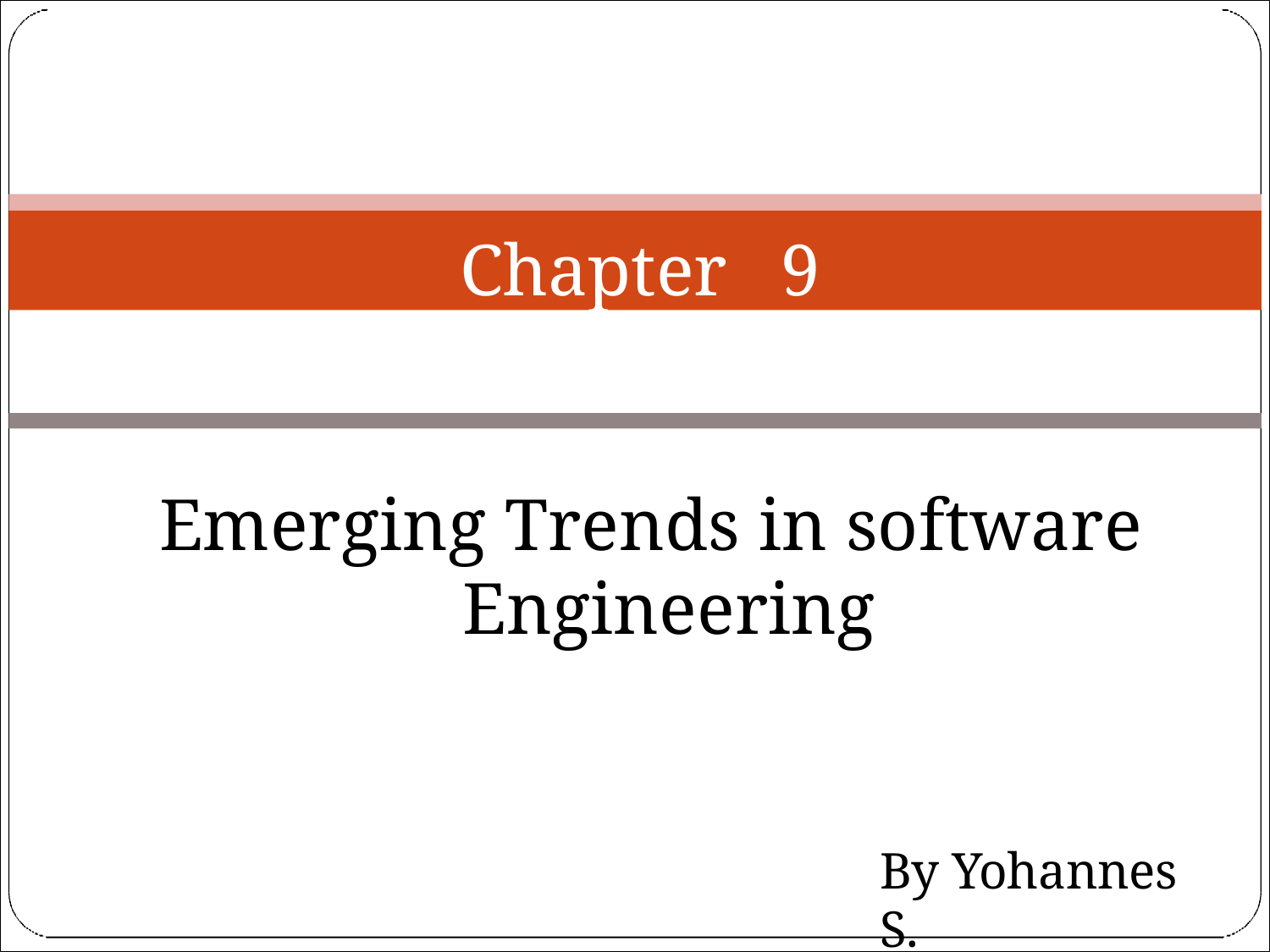

Chapter 9
Emerging Trends in software  Engineering
By Yohannes S.